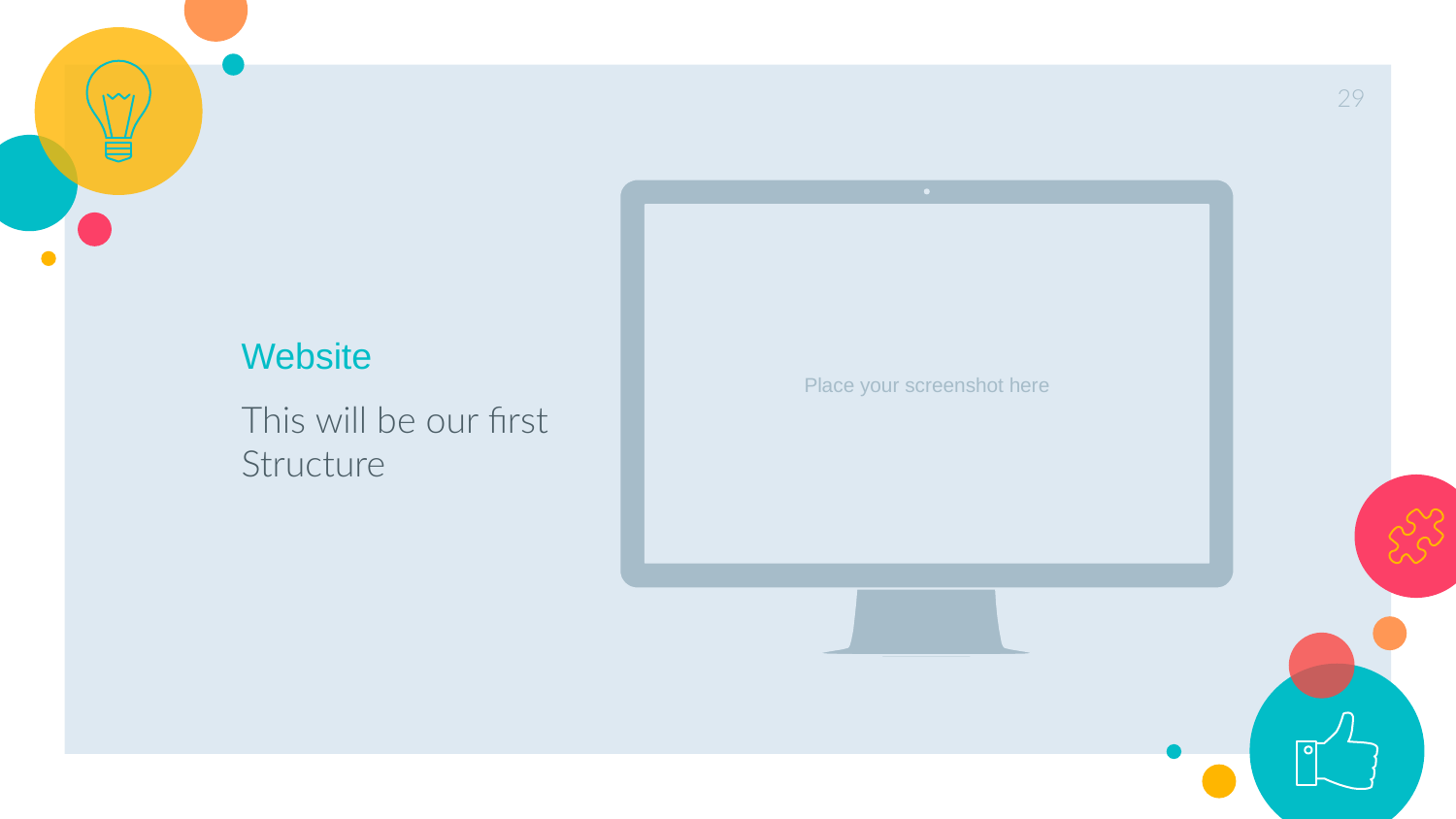

Website
This will be our first Structure
29

Place your screenshot here